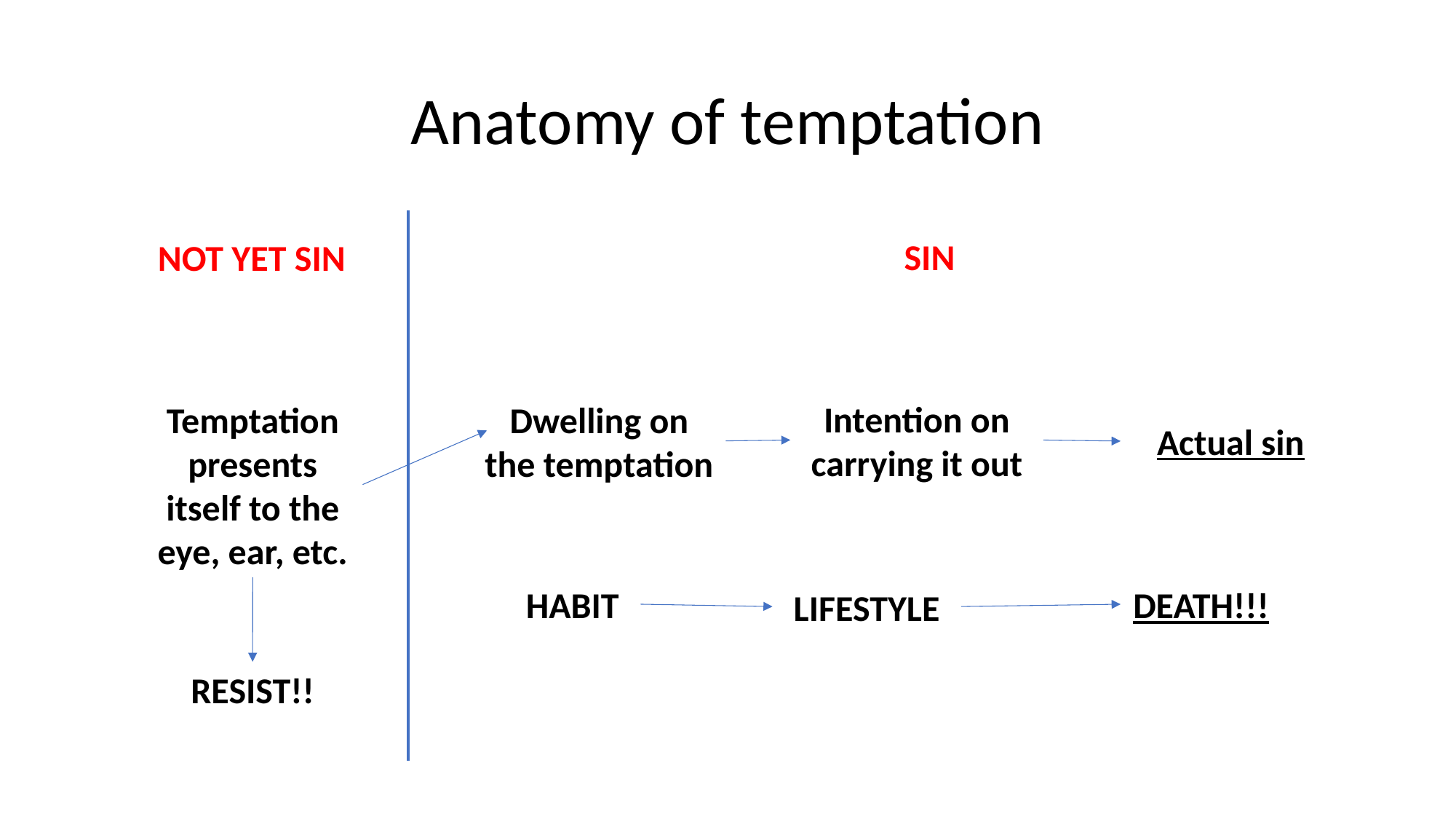

# Anatomy of temptation
SIN
NOT YET SIN
Intention on carrying it out
Temptation presents itself to the eye, ear, etc.
Dwelling on the temptation
Actual sin
DEATH!!!
HABIT
LIFESTYLE
RESIST!!